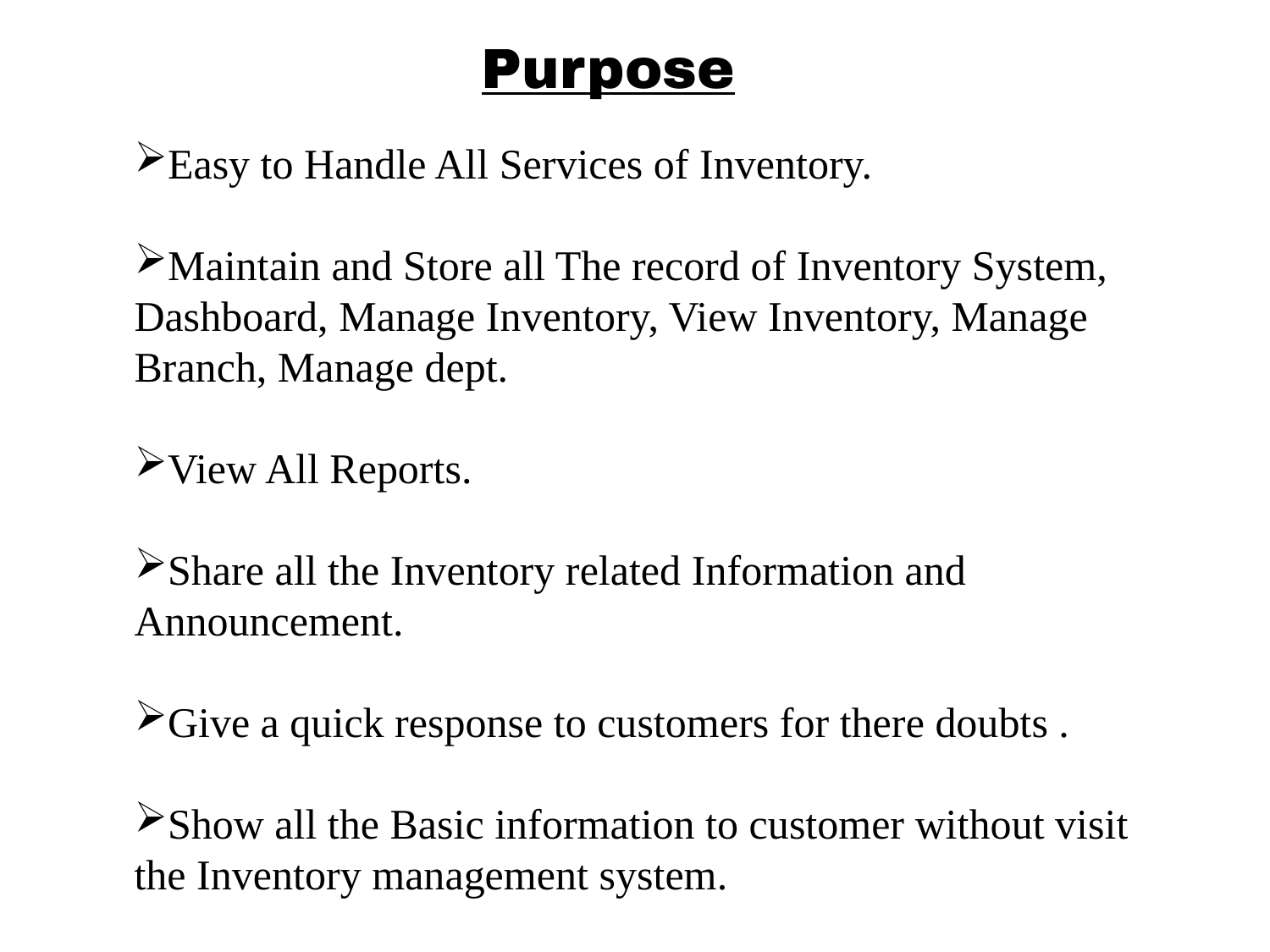

Purpose
Easy to Handle All Services of Inventory.

Maintain and Store all The record of Inventory System, Dashboard, Manage Inventory, View Inventory, Manage Branch, Manage dept.

View All Reports.

Share all the Inventory related Information and Announcement.

Give a quick response to customers for there doubts .

Show all the Basic information to customer without visit the Inventory management system.